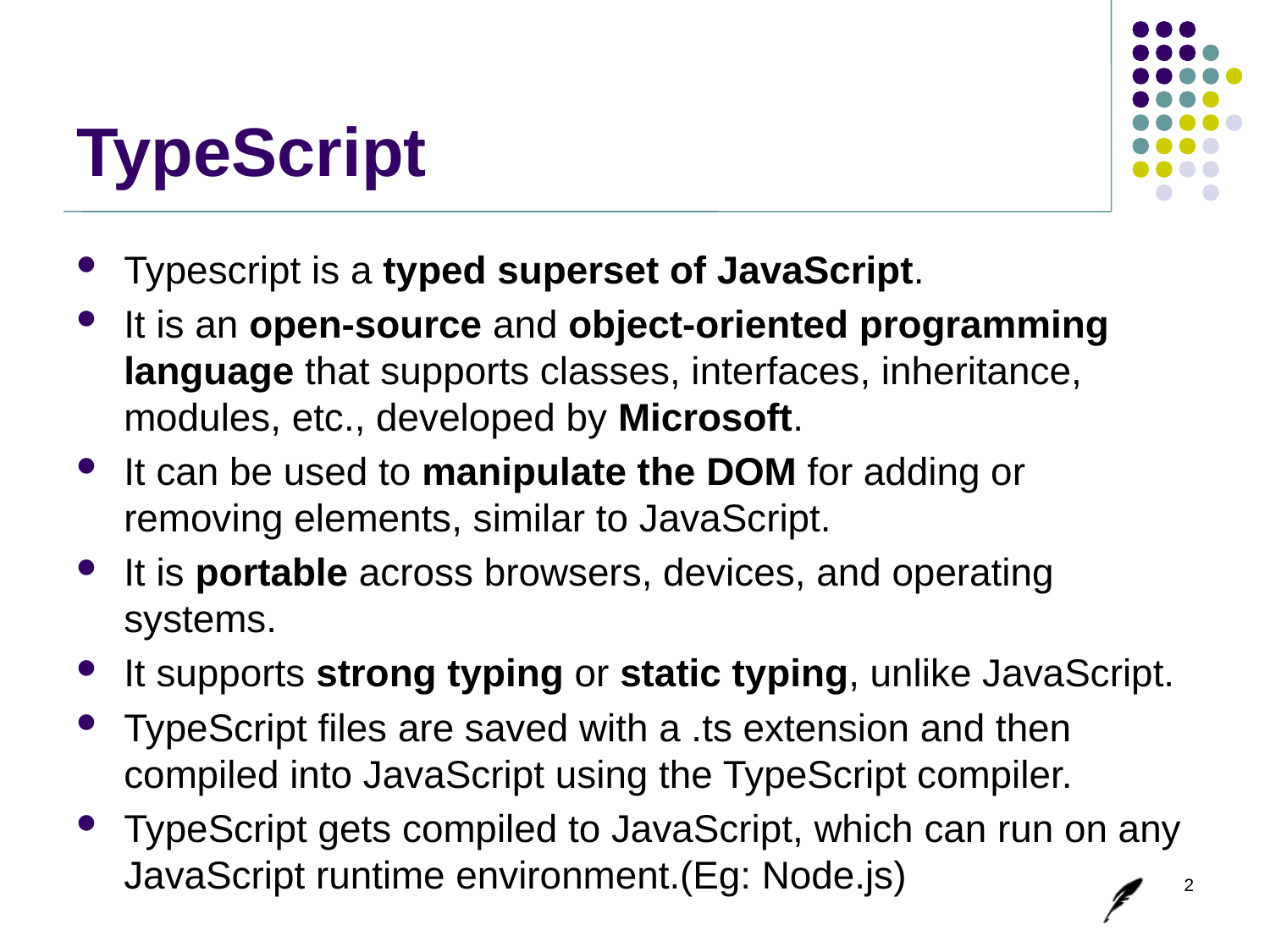

# TypeScript
Typescript is a typed superset of JavaScript.
It is an open-source and object-oriented programming language that supports classes, interfaces, inheritance, modules, etc., developed by Microsoft.
It can be used to manipulate the DOM for adding or removing elements, similar to JavaScript.
It is portable across browsers, devices, and operating systems.
It supports strong typing or static typing, unlike JavaScript.
TypeScript files are saved with a .ts extension and then compiled into JavaScript using the TypeScript compiler.
TypeScript gets compiled to JavaScript, which can run on any JavaScript runtime environment.(Eg: Node.js)
2